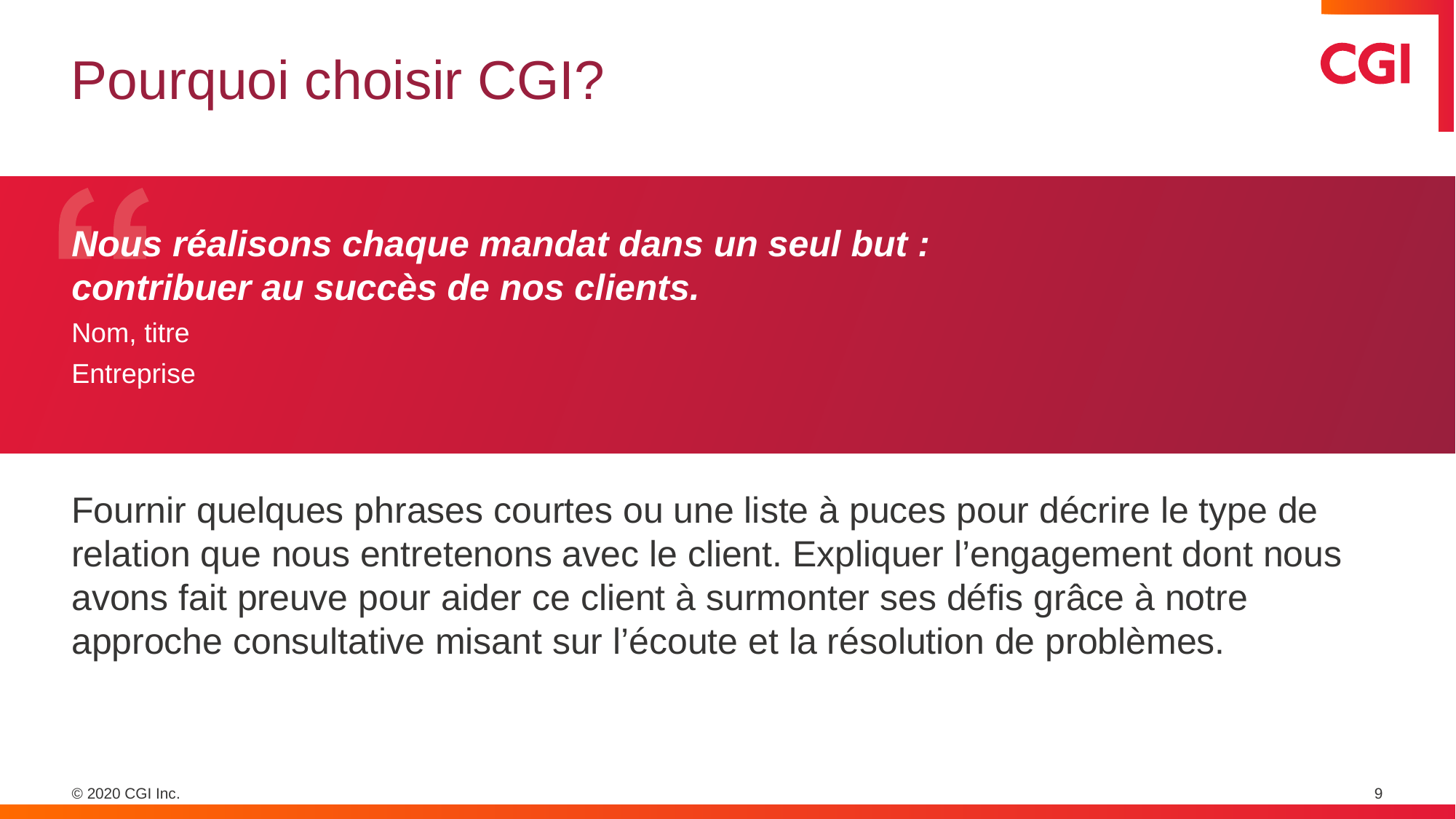

# Pourquoi choisir CGI?
Nous réalisons chaque mandat dans un seul but :
contribuer au succès de nos clients.
Nom, titre
Entreprise

Fournir quelques phrases courtes ou une liste à puces pour décrire le type de relation que nous entretenons avec le client. Expliquer l’engagement dont nous avons fait preuve pour aider ce client à surmonter ses défis grâce à notre approche consultative misant sur l’écoute et la résolution de problèmes.

9